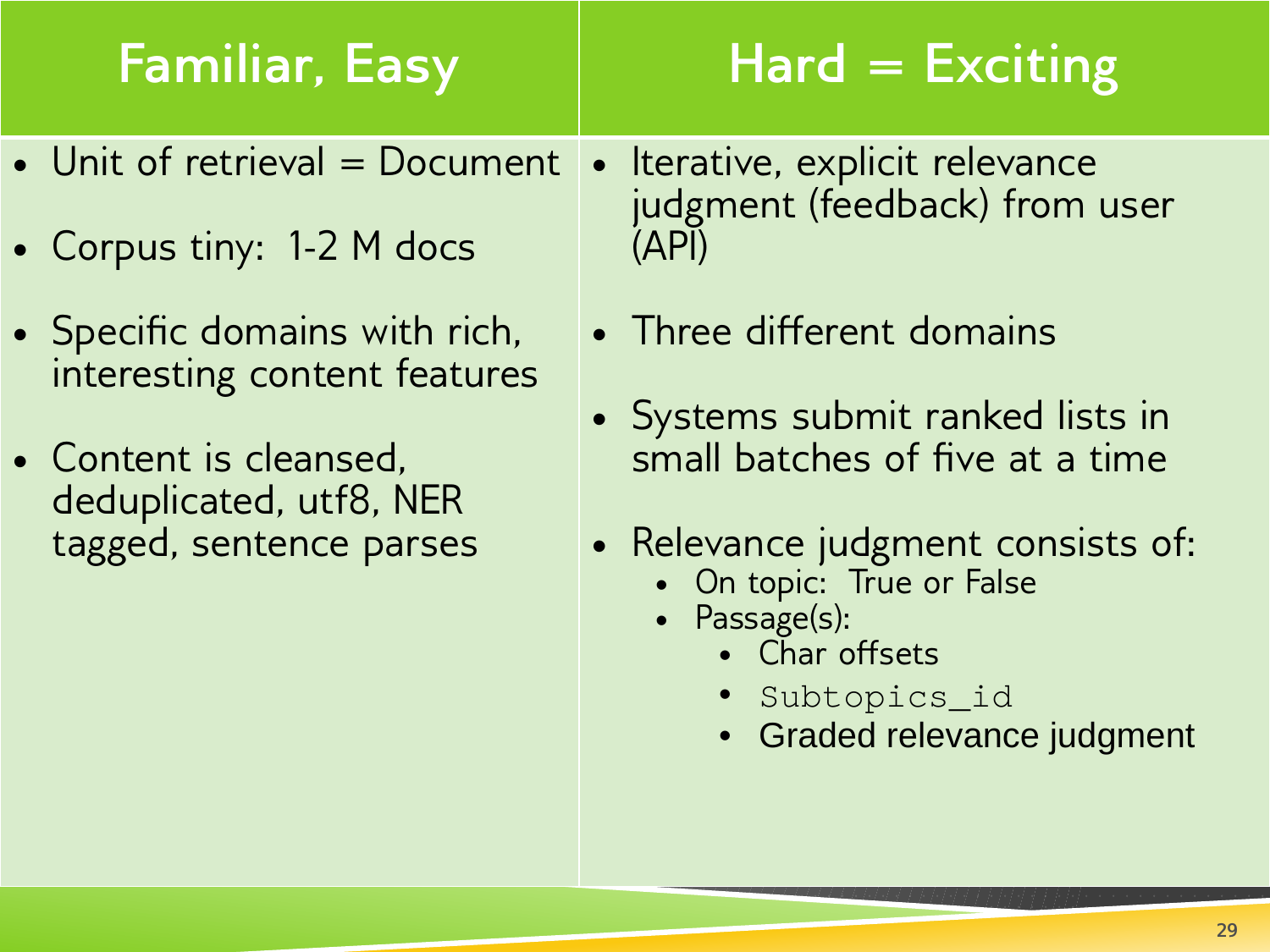

| Familiar, Easy | Hard = Exciting |
| --- | --- |
| Unit of retrieval = Document Corpus tiny: 1-2 M docs Specific domains with rich, interesting content features Content is cleansed, deduplicated, utf8, NER tagged, sentence parses | Iterative, explicit relevance judgment (feedback) from user (API) Three different domains Systems submit ranked lists in small batches of five at a time Relevance judgment consists of: On topic: True or False Passage(s): Char offsets Subtopics\_id Graded relevance judgment |
29